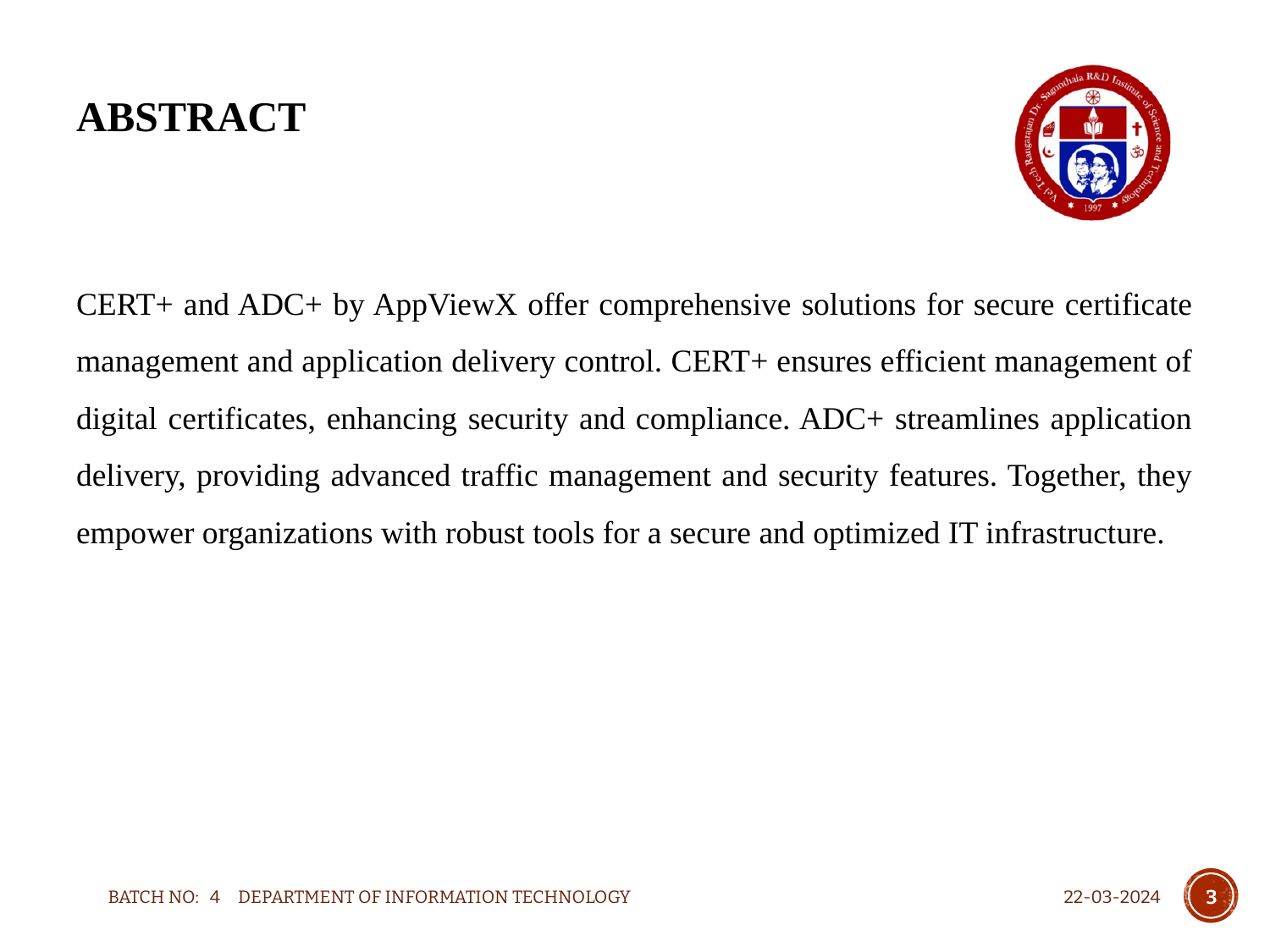

# ABSTRACT
CERT+ and ADC+ by AppViewX offer comprehensive solutions for secure certificate management and application delivery control. CERT+ ensures efficient management of digital certificates, enhancing security and compliance. ADC+ streamlines application delivery, providing advanced traffic management and security features. Together, they empower organizations with robust tools for a secure and optimized IT infrastructure.
BATCH NO:   4     DEPARTMENT OF INFORMATION TECHNOLOGY
22-03-2024
3